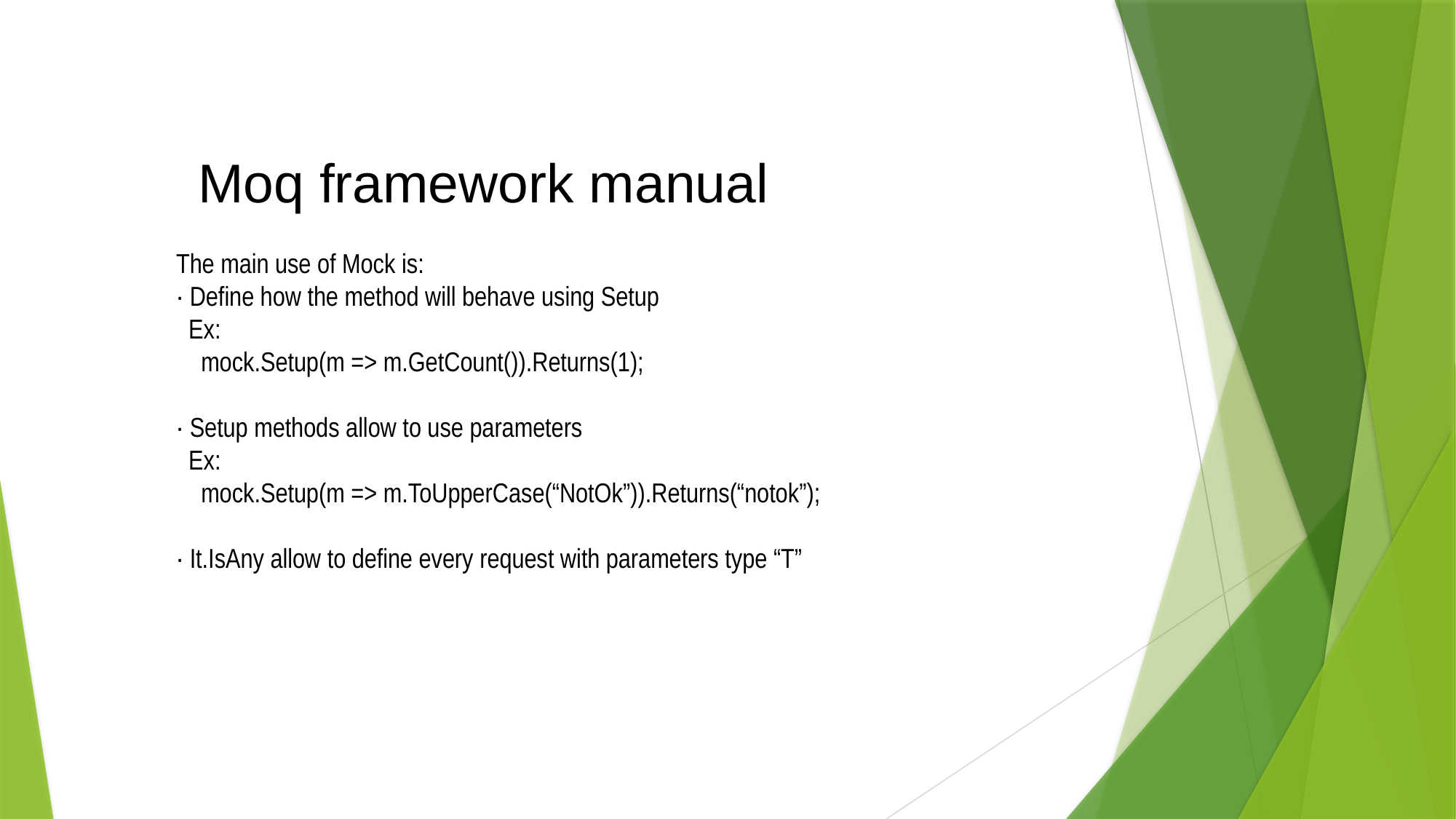

Moq framework manual
The main use of Mock is:
· Define how the method will behave using Setup
  Ex:
    mock.Setup(m => m.GetCount()).Returns(1);

· Setup methods allow to use parameters
  Ex:
    mock.Setup(m => m.ToUpperCase(“NotOk”)).Returns(“notok”);

· It.IsAny allow to define every request with parameters type “T”